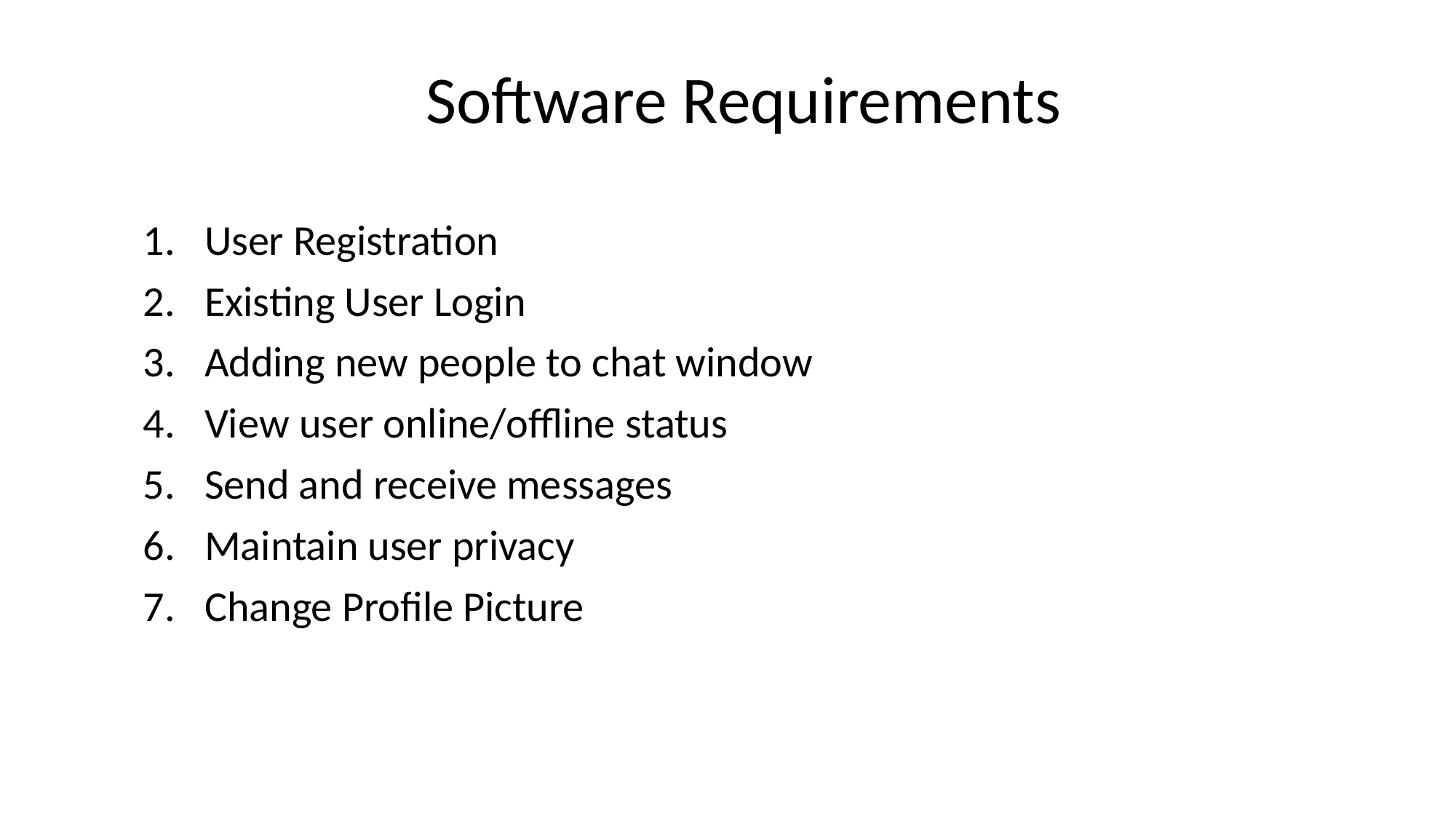

# Software Requirements
User Registration
Existing User Login
Adding new people to chat window
View user online/offline status
Send and receive messages
Maintain user privacy
Change Profile Picture